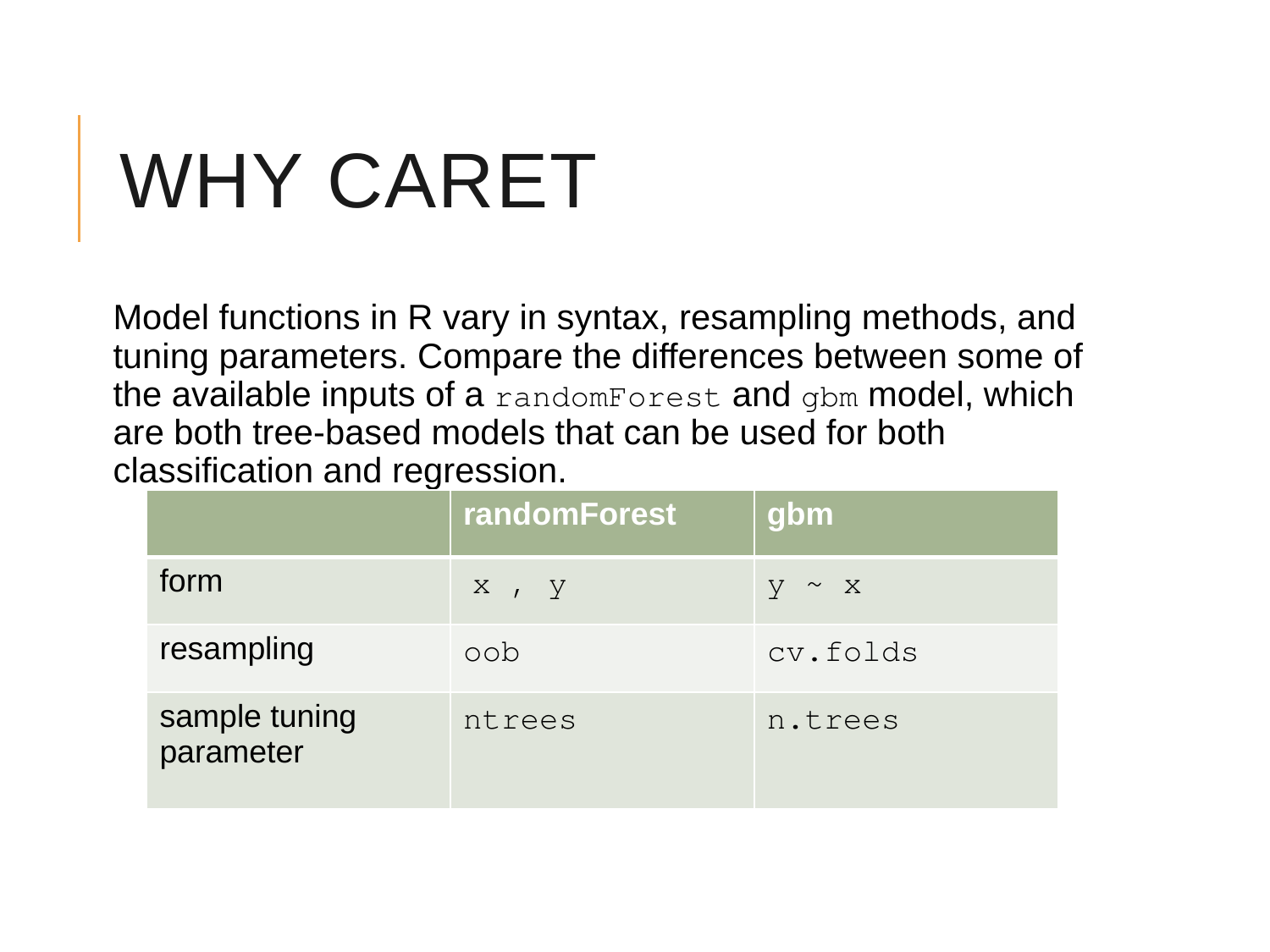

# Why Caret
Model functions in R vary in syntax, resampling methods, and tuning parameters. Compare the differences between some of the available inputs of a randomForest and gbm model, which are both tree-based models that can be used for both classification and regression.

|  | randomForest | gbm |
| --- | --- | --- |
| form | x , y | y ~ x |
| resampling | oob | cv.folds |
| sample tuning parameter | ntrees | n.trees |